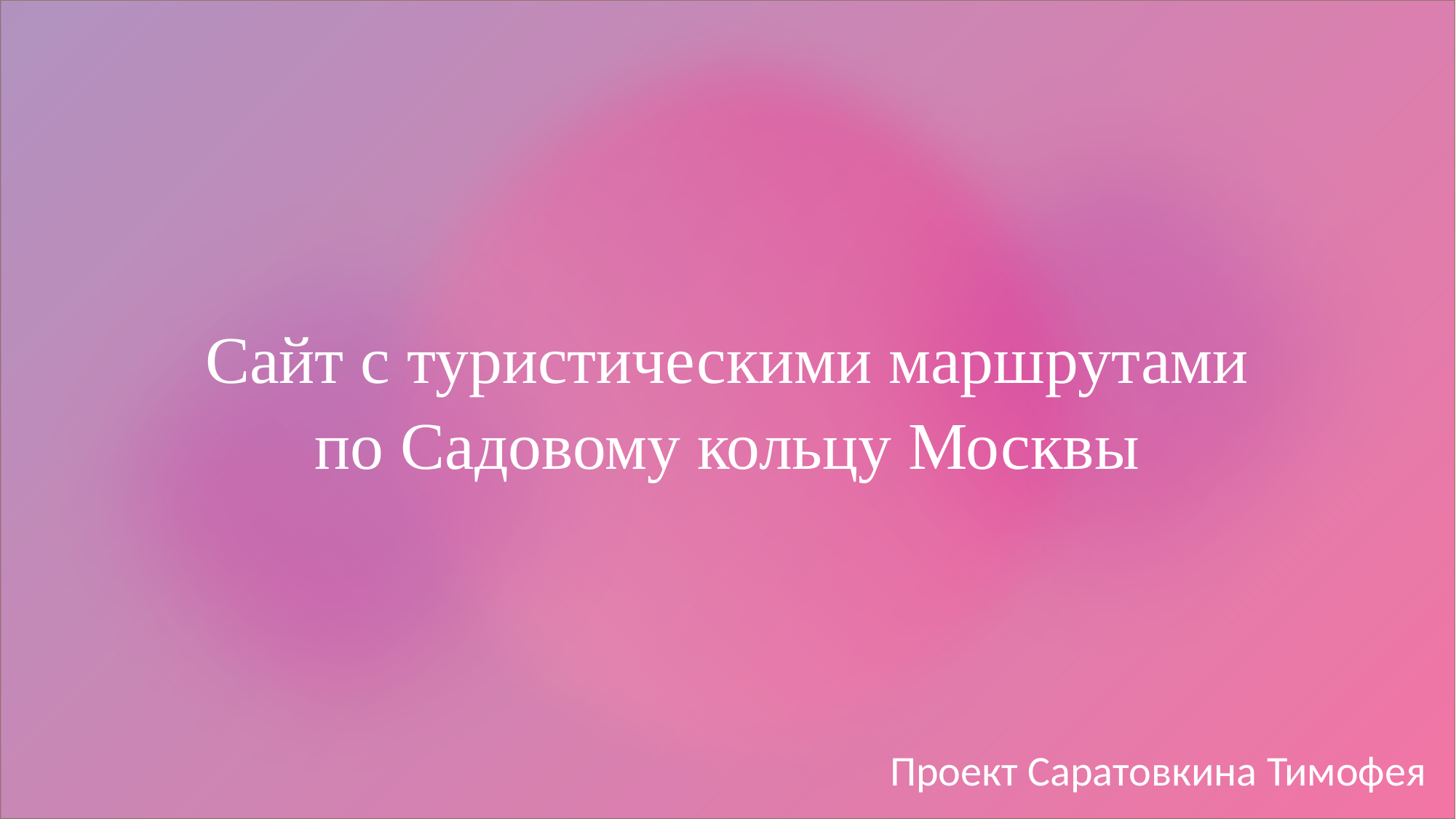

# Сайт с туристическими маршрутами по Садовому кольцу Москвы
Проект Саратовкина Тимофея